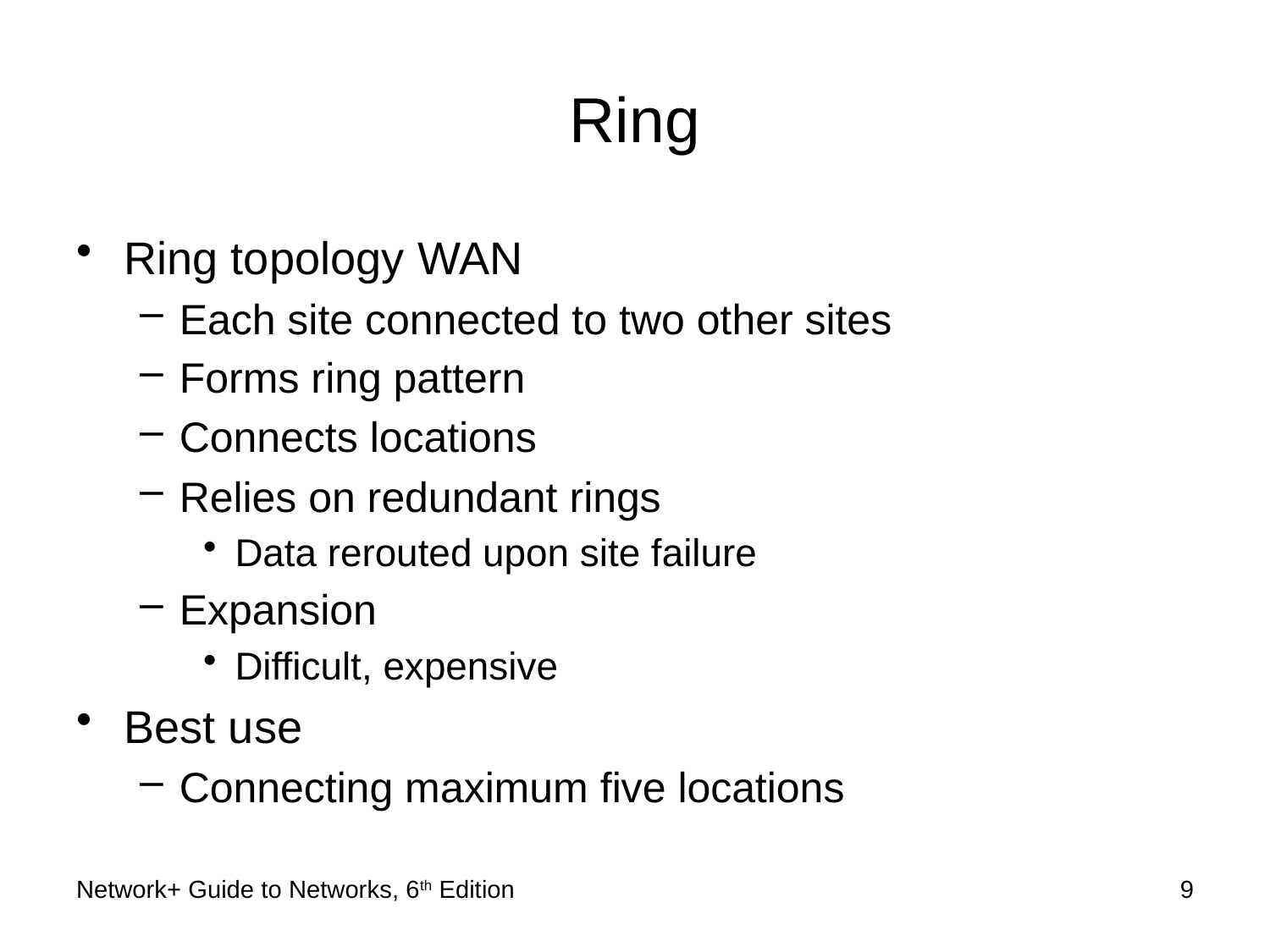

# Ring
Ring topology WAN
Each site connected to two other sites
Forms ring pattern
Connects locations
Relies on redundant rings
Data rerouted upon site failure
Expansion
Difficult, expensive
Best use
Connecting maximum five locations
Network+ Guide to Networks, 6th Edition
9